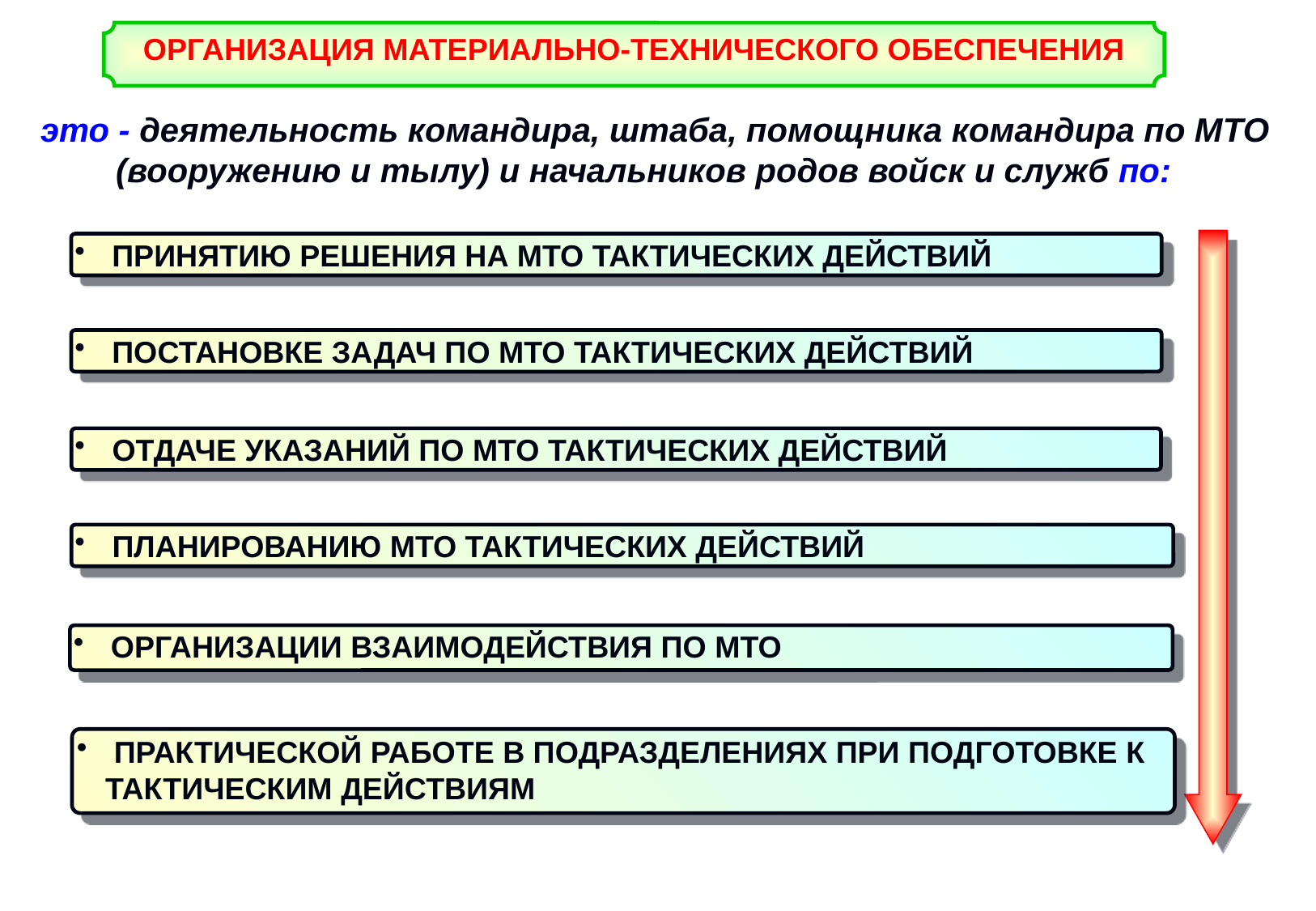

ОРГАНИЗАЦИЯ МАТЕРИАЛЬНО-ТЕХНИЧЕСКОГО ОБЕСПЕЧЕНИЯ
это - деятельность командира, штаба, помощника командира по МТО (вооружению и тылу) и начальников родов войск и служб по:
 ПРИНЯТИЮ РЕШЕНИЯ НА МТО ТАКТИЧЕСКИХ ДЕЙСТВИЙ
 ПОСТАНОВКЕ ЗАДАЧ ПО МТО ТАКТИЧЕСКИХ ДЕЙСТВИЙ
 ОТДАЧЕ УКАЗАНИЙ ПО МТО ТАКТИЧЕСКИХ ДЕЙСТВИЙ

 ПЛАНИРОВАНИЮ МТО ТАКТИЧЕСКИХ ДЕЙСТВИЙ
 ОРГАНИЗАЦИИ ВЗАИМОДЕЙСТВИЯ ПО МТО
 ПРАКТИЧЕСКОЙ РАБОТЕ В ПОДРАЗДЕЛЕНИЯХ ПРИ ПОДГОТОВКЕ К ТАКТИЧЕСКИМ ДЕЙСТВИЯМ